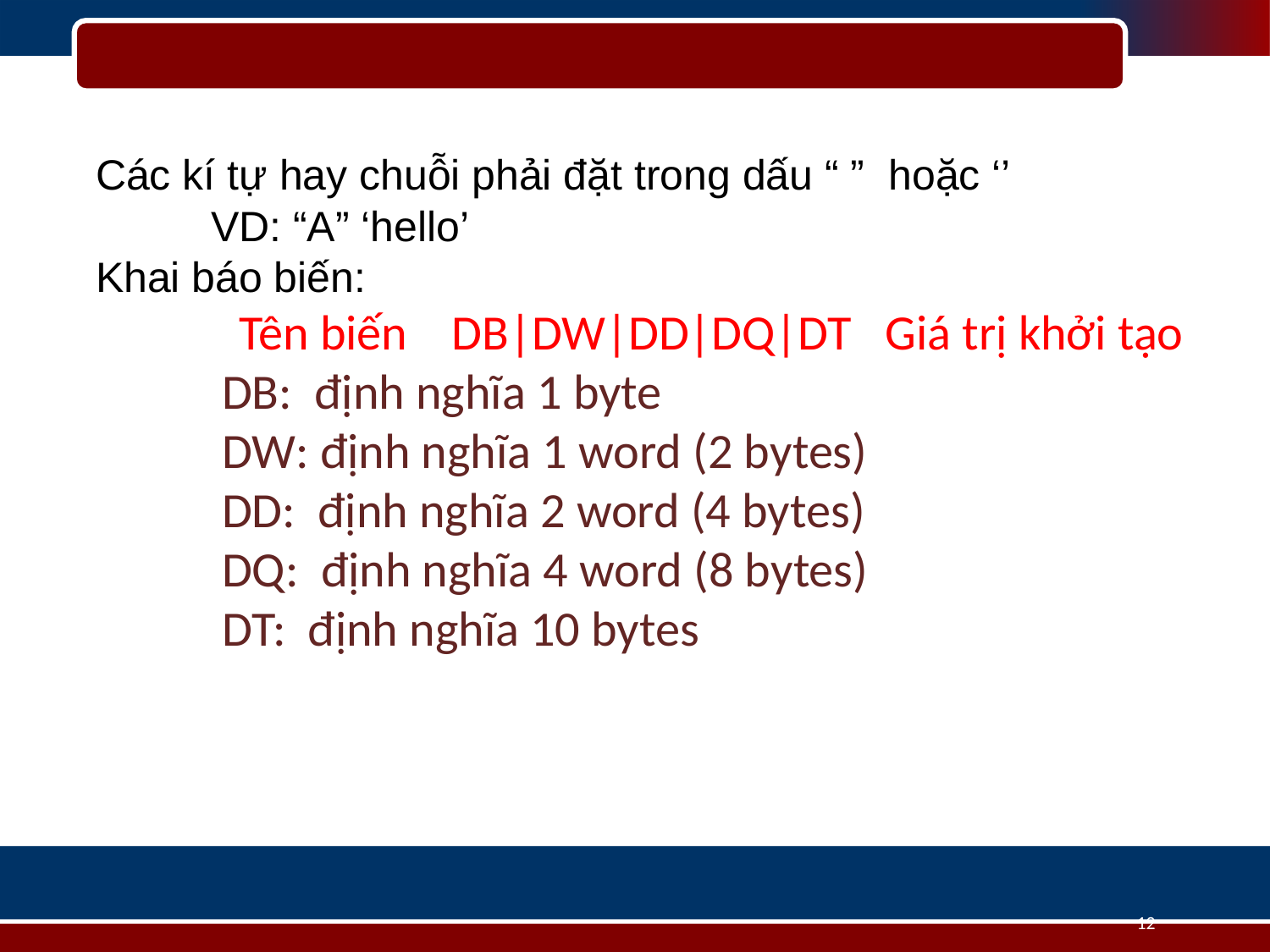

Các kí tự hay chuỗi phải đặt trong dấu “ ”  hoặc ‘’
	VD: “A” ‘hello’
 Khai báo biến:
	Tên biến    DB|DW|DD|DQ|DT   Giá trị khởi tạo
 DB:  định nghĩa 1 byte
 DW: định nghĩa 1 word (2 bytes)
 DD:  định nghĩa 2 word (4 bytes)
 DQ:  định nghĩa 4 word (8 bytes)
 DT:  định nghĩa 10 bytes
12